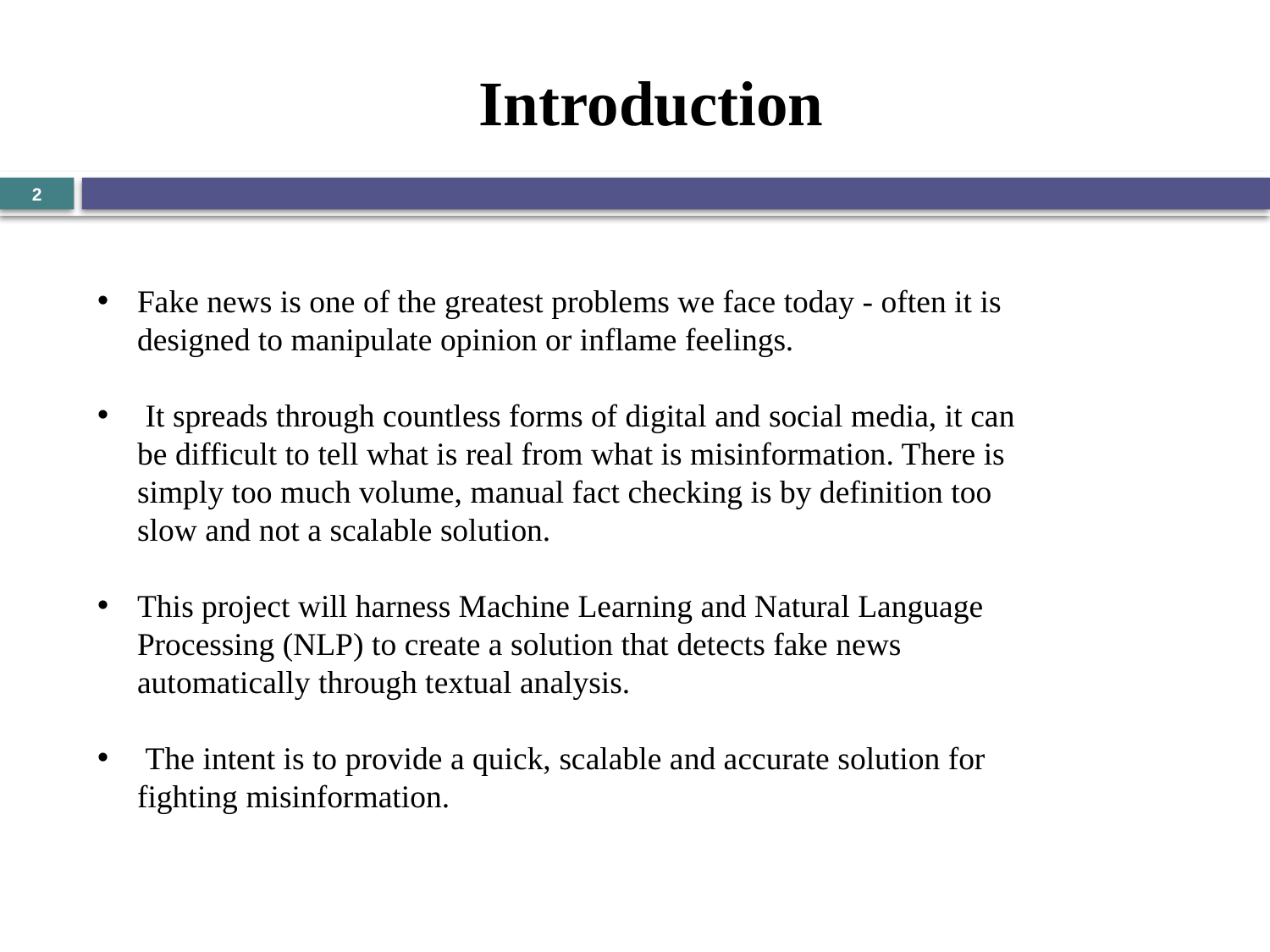

# Introduction
2
Fake news is one of the greatest problems we face today - often it is designed to manipulate opinion or inflame feelings.

 It spreads through countless forms of digital and social media, it can be difficult to tell what is real from what is misinformation. There is simply too much volume, manual fact checking is by definition too slow and not a scalable solution.

This project will harness Machine Learning and Natural Language Processing (NLP) to create a solution that detects fake news automatically through textual analysis.

 The intent is to provide a quick, scalable and accurate solution for fighting misinformation.